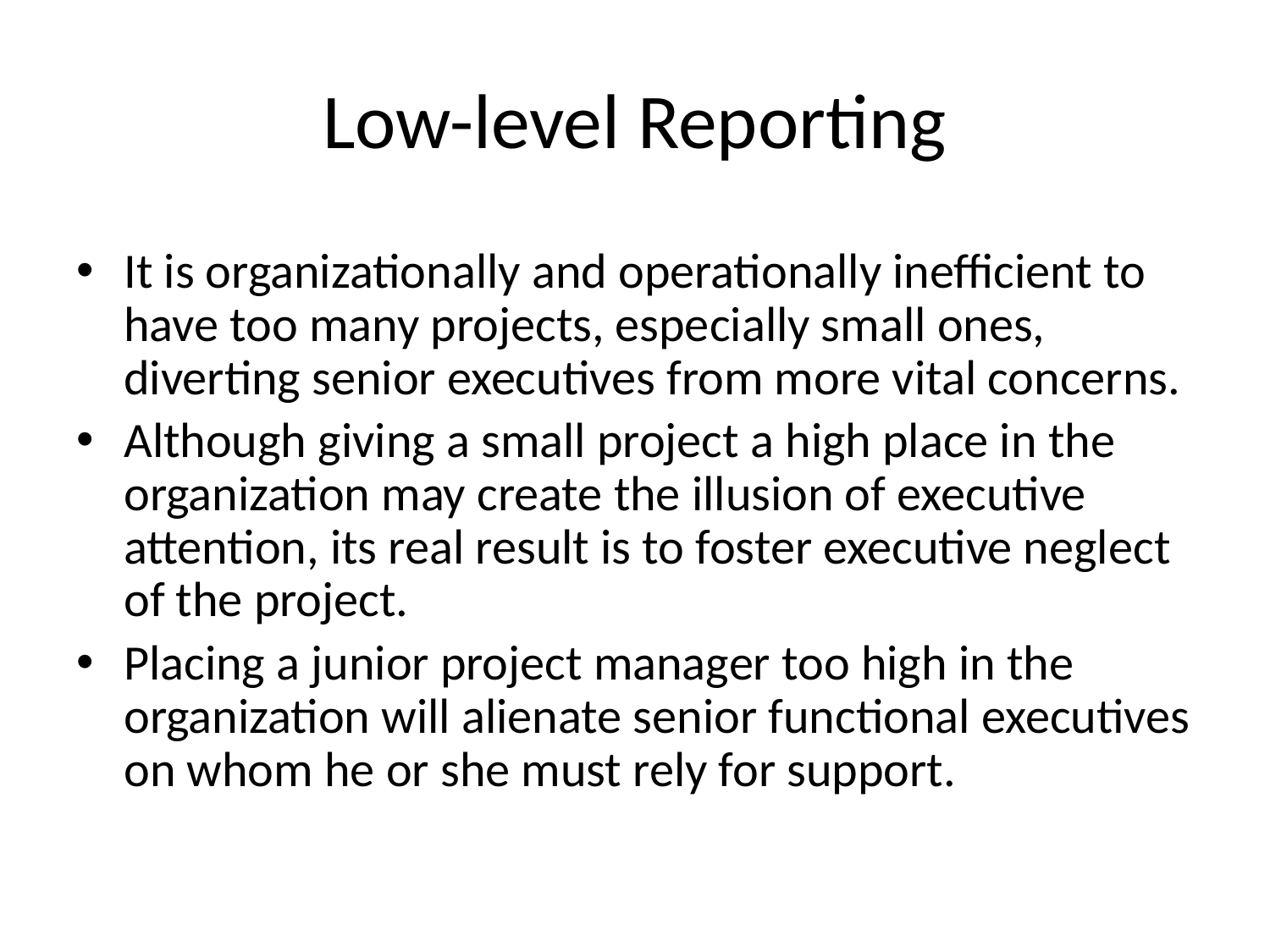

# Low-level Reporting
It is organizationally and operationally inefficient to have too many projects, especially small ones, diverting senior executives from more vital concerns.
Although giving a small project a high place in the organization may create the illusion of executive attention, its real result is to foster executive neglect of the project.
Placing a junior project manager too high in the organization will alienate senior functional executives on whom he or she must rely for support.